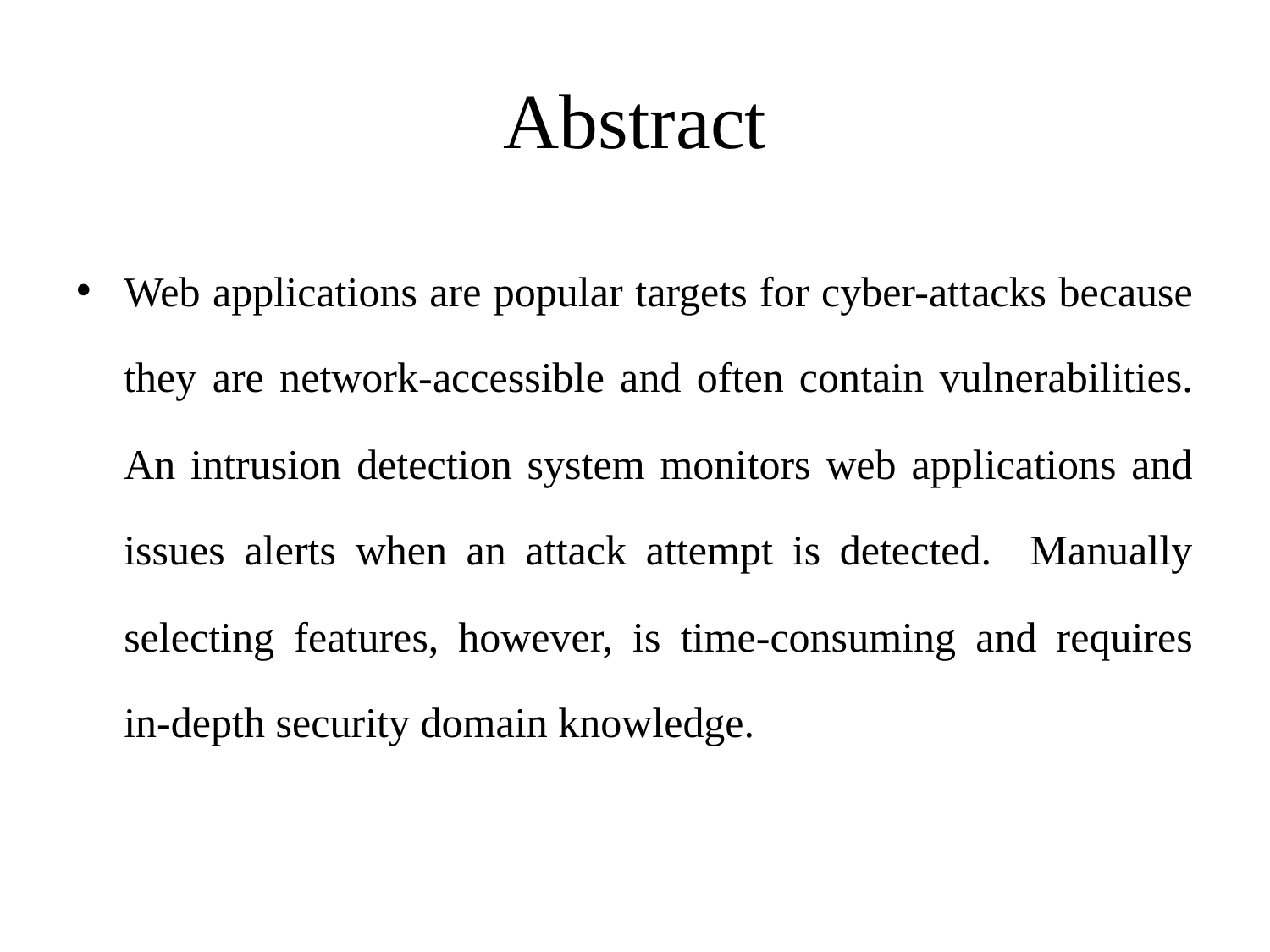

# Abstract
Web applications are popular targets for cyber-attacks because they are network-accessible and often contain vulnerabilities. An intrusion detection system monitors web applications and issues alerts when an attack attempt is detected.  Manually selecting features, however, is time-consuming and requires in-depth security domain knowledge.